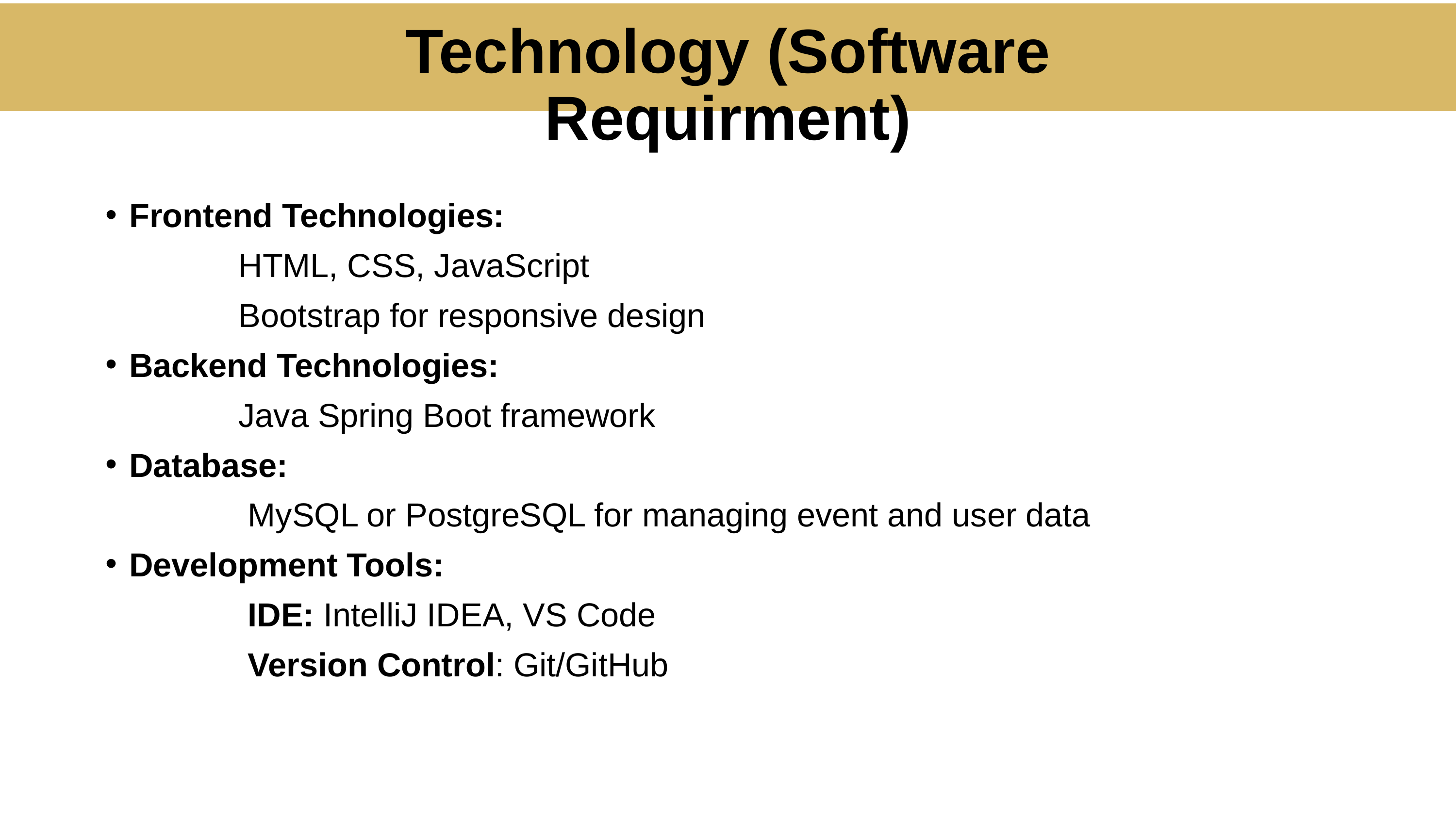

Technology (Software Requirment)
Frontend Technologies:
                 HTML, CSS, JavaScript
                 Bootstrap for responsive design
Backend Technologies:
                 Java Spring Boot framework
Database:
                  MySQL or PostgreSQL for managing event and user data
Development Tools:
                  IDE: IntelliJ IDEA, VS Code
                  Version Control: Git/GitHub